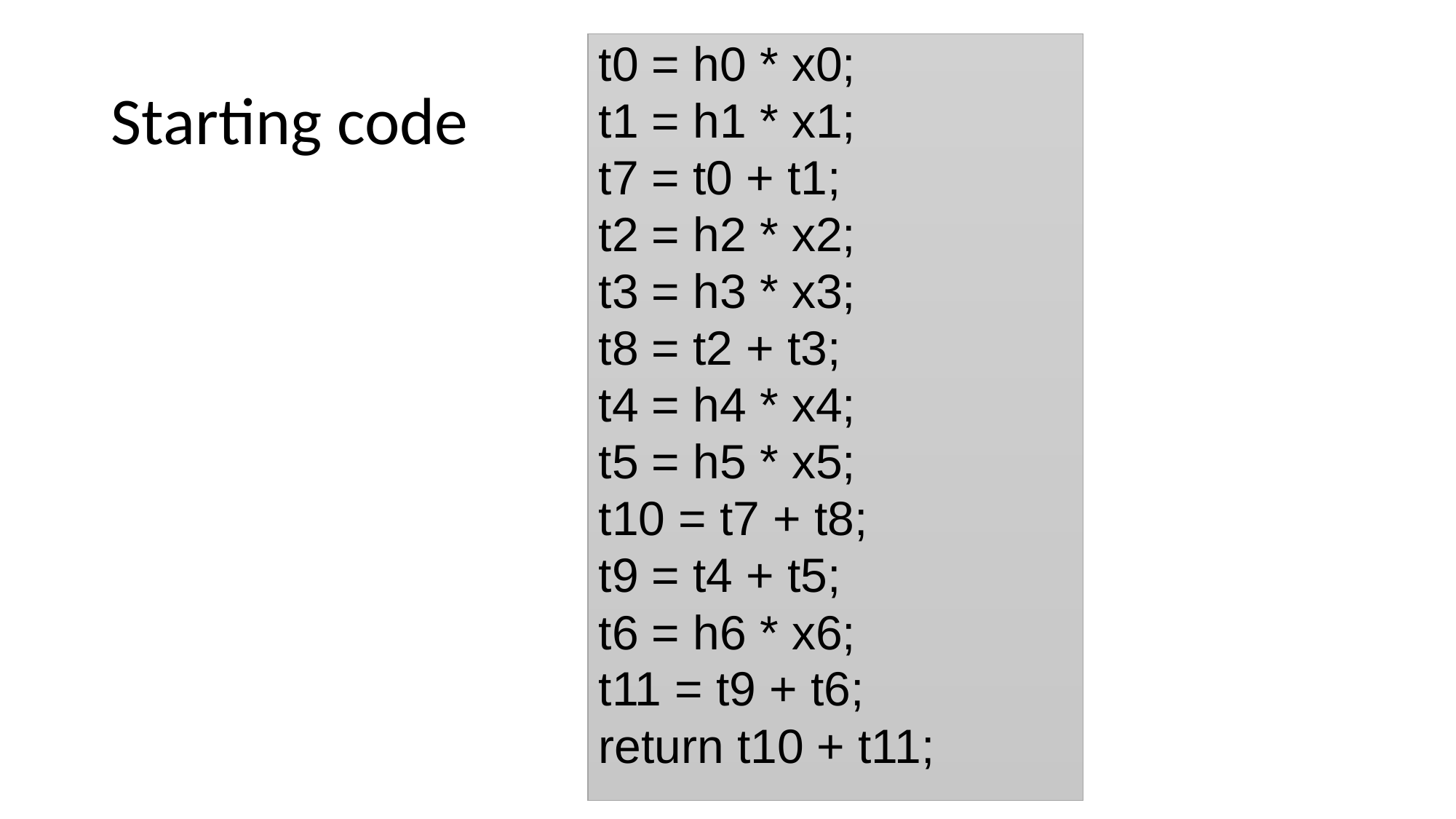

t0 = h0 * x0;
t1 = h1 * x1;
t7 = t0 + t1;
t2 = h2 * x2;
t3 = h3 * x3;
t8 = t2 + t3;
t4 = h4 * x4;
t5 = h5 * x5;
t10 = t7 + t8;
t9 = t4 + t5;
t6 = h6 * x6;
t11 = t9 + t6;
return t10 + t11;
# Starting code